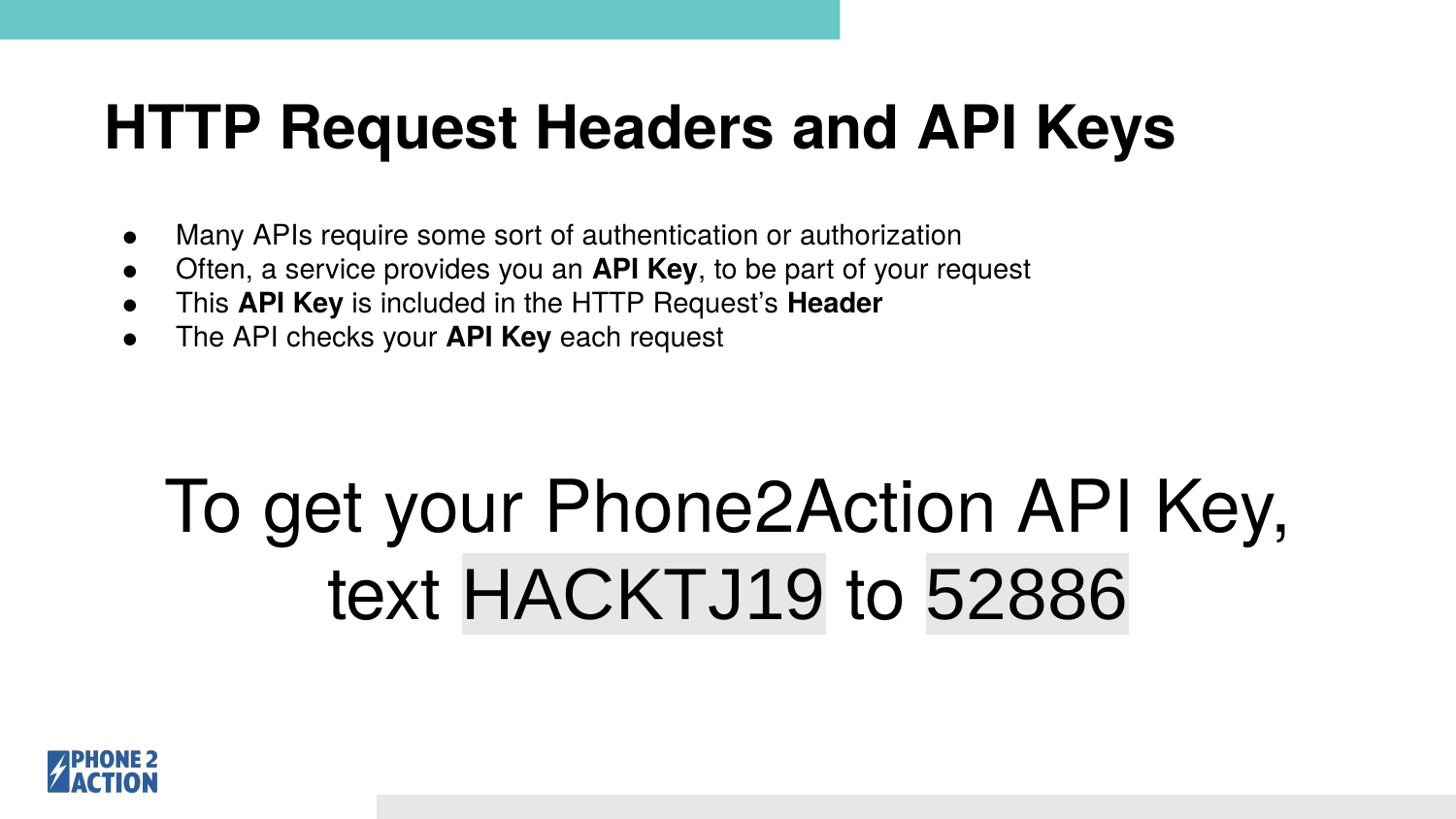

HTTP Request Headers and API Keys
Many APIs require some sort of authentication or authorization
Often, a service provides you an API Key, to be part of your request
This API Key is included in the HTTP Request’s Header
The API checks your API Key each request
To get your Phone2Action API Key, text HACKTJ19 to 52886